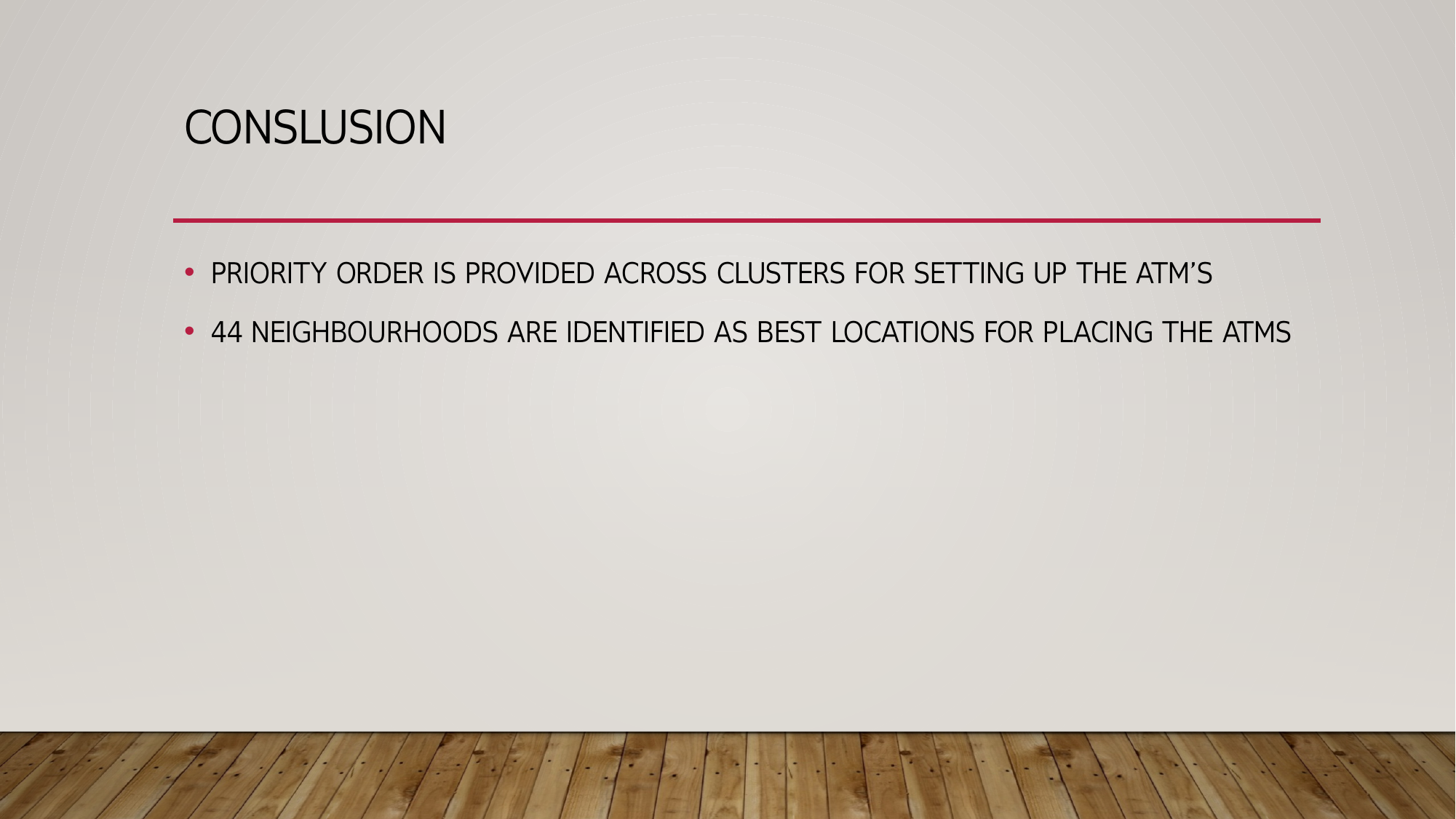

# CONSLUSION
PRIORITY ORDER IS PROVIDED ACROSS CLUSTERS FOR SETTING UP THE ATM’S
44 NEIGHBOURHOODS ARE IDENTIFIED AS BEST LOCATIONS FOR PLACING THE ATMS